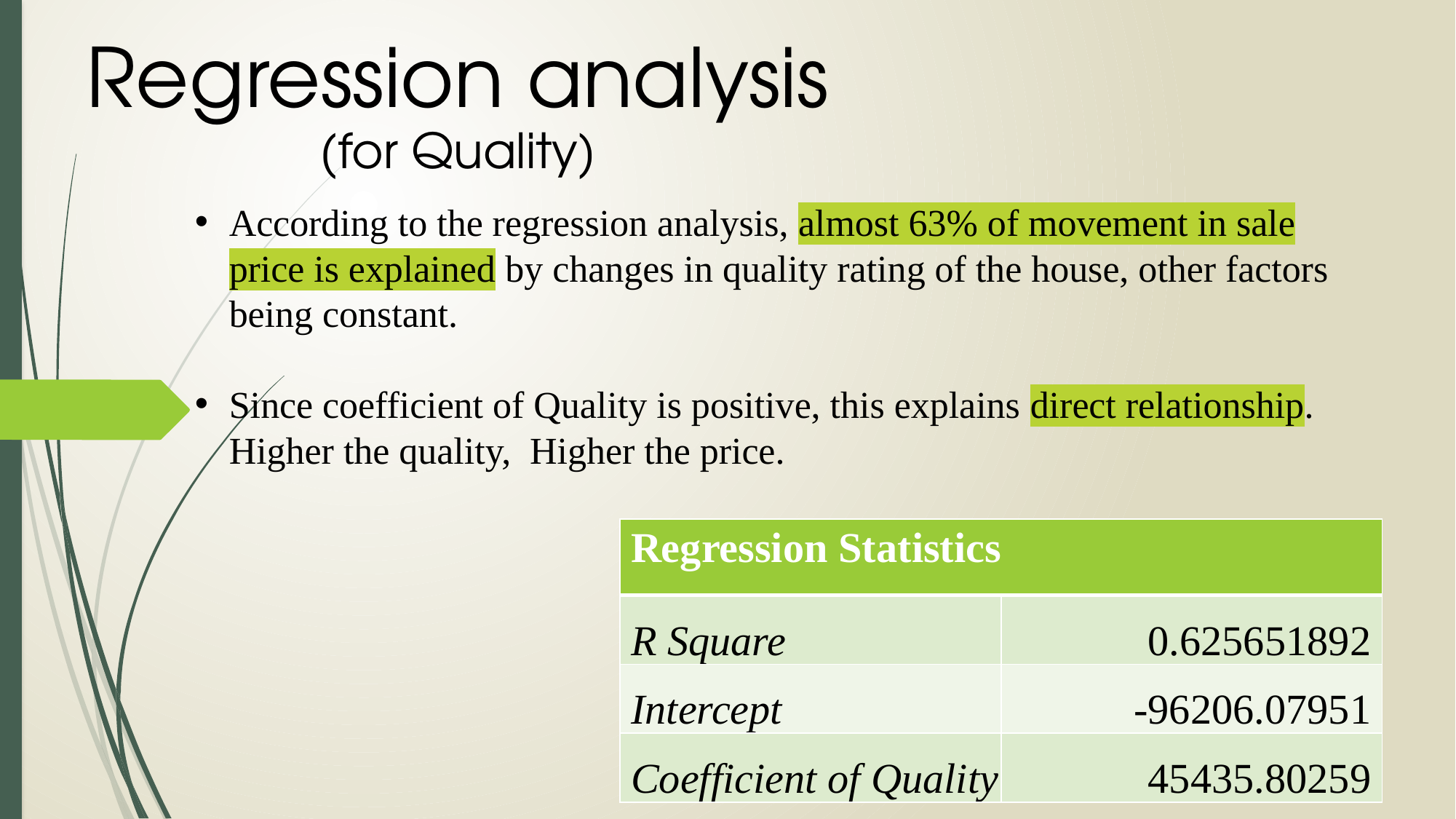

# Regression analysis
(for Quality)
According to the regression analysis, almost 63% of movement in sale price is explained by changes in quality rating of the house, other factors being constant.

Since coefficient of Quality is positive, this explains direct relationship. Higher the quality,  Higher the price.
| Regression Statistics |  |
| --- | --- |
| R Square | 0.625651892 |
| Intercept | -96206.07951 |
| Coefficient of Quality | 45435.80259 |